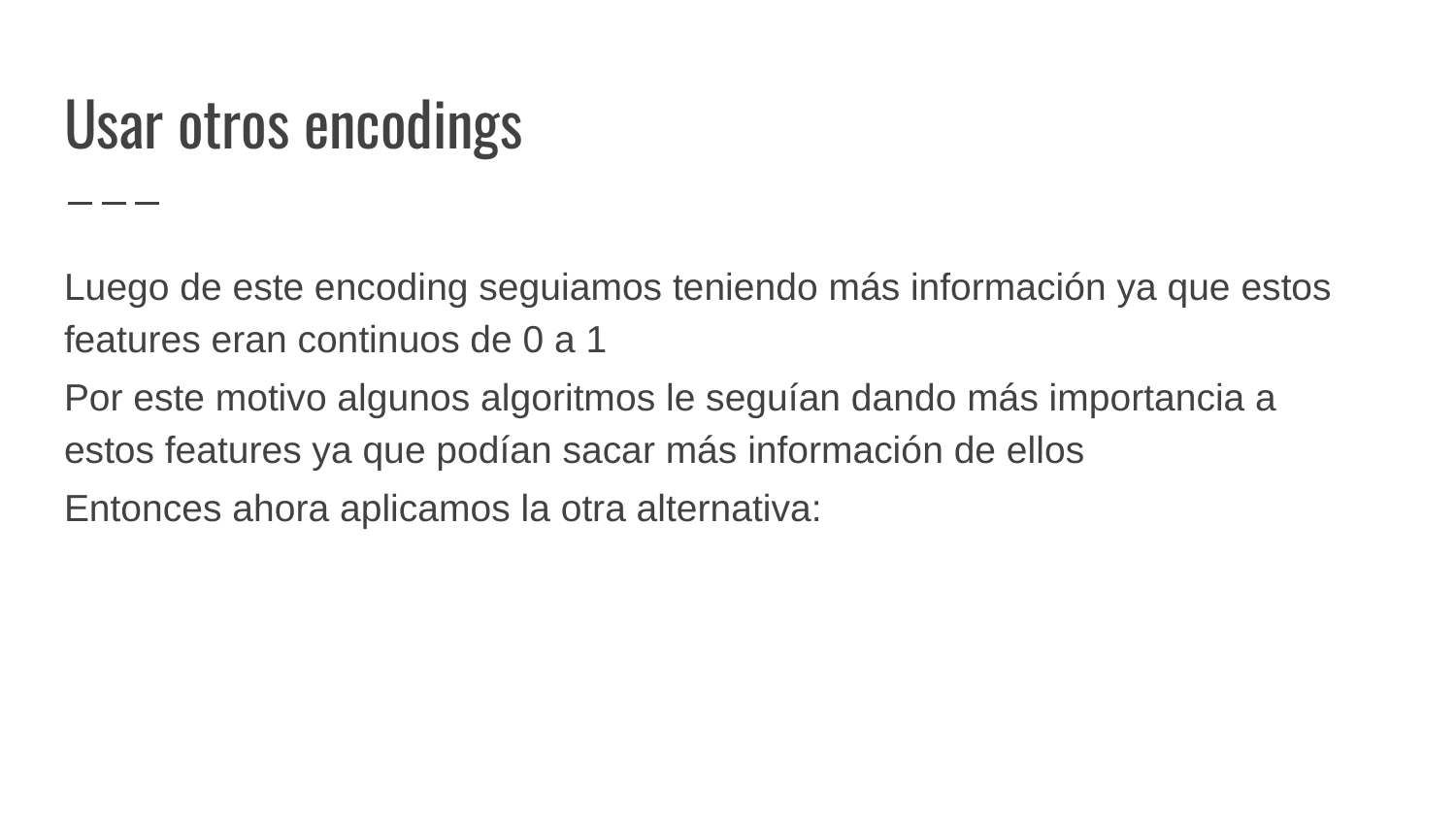

# Usar otros encodings
Luego de este encoding seguiamos teniendo más información ya que estos features eran continuos de 0 a 1
Por este motivo algunos algoritmos le seguían dando más importancia a estos features ya que podían sacar más información de ellos
Entonces ahora aplicamos la otra alternativa: